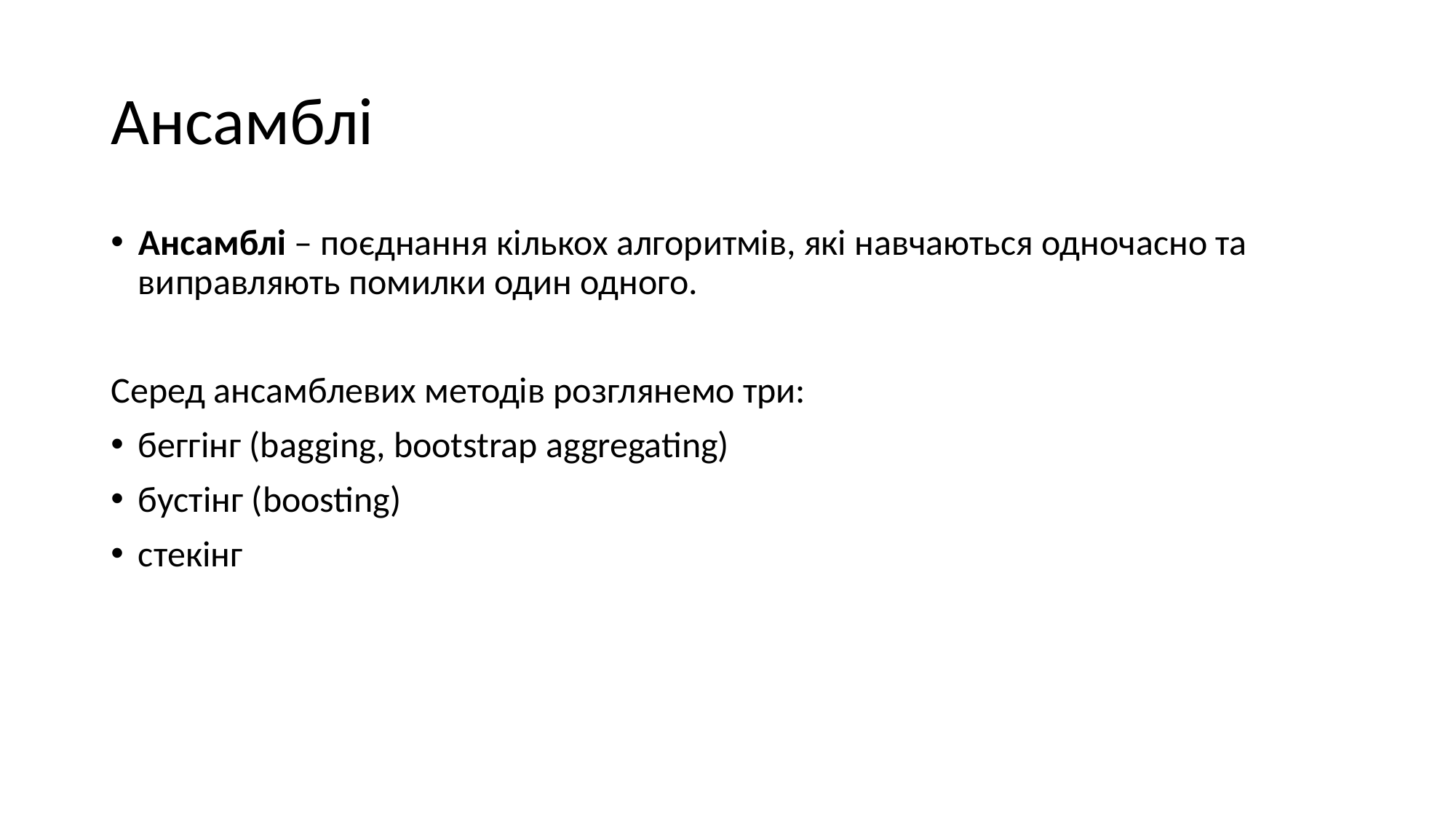

# Ансамблі
Ансамблі – поєднання кількох алгоритмів, які навчаються одночасно та виправляють помилки один одного.

Серед ансамблевих методів розглянемо три:
беггінг (bagging, bootstrap aggregating)
бустінг (boosting)
стекінг